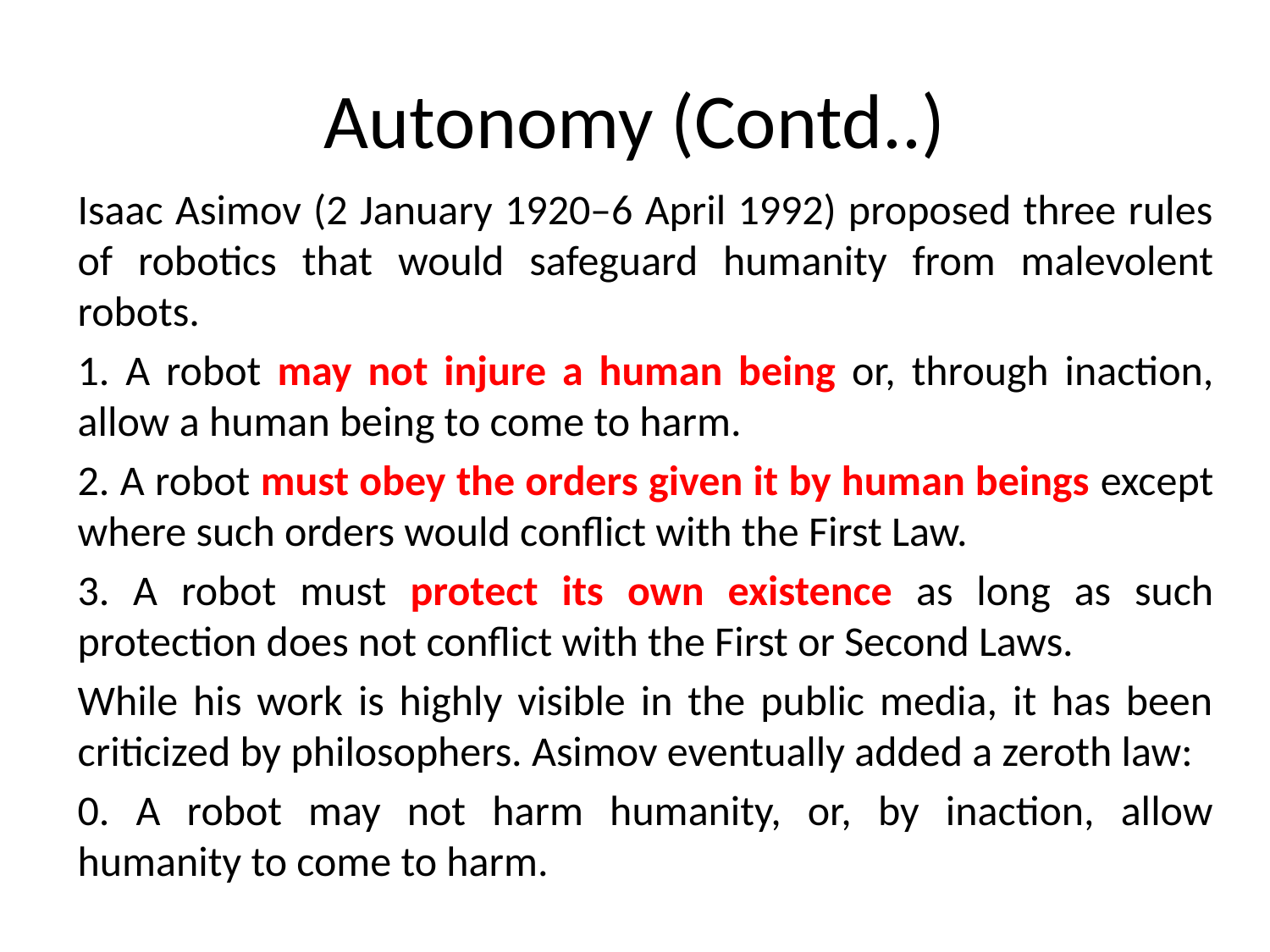

# Autonomy (Contd..)
Isaac Asimov (2 January 1920–6 April 1992) proposed three rules of robotics that would safeguard humanity from malevolent robots.
1. A robot may not injure a human being or, through inaction, allow a human being to come to harm.
2. A robot must obey the orders given it by human beings except where such orders would conflict with the First Law.
3. A robot must protect its own existence as long as such protection does not conflict with the First or Second Laws.
While his work is highly visible in the public media, it has been criticized by philosophers. Asimov eventually added a zeroth law:
0. A robot may not harm humanity, or, by inaction, allow humanity to come to harm.